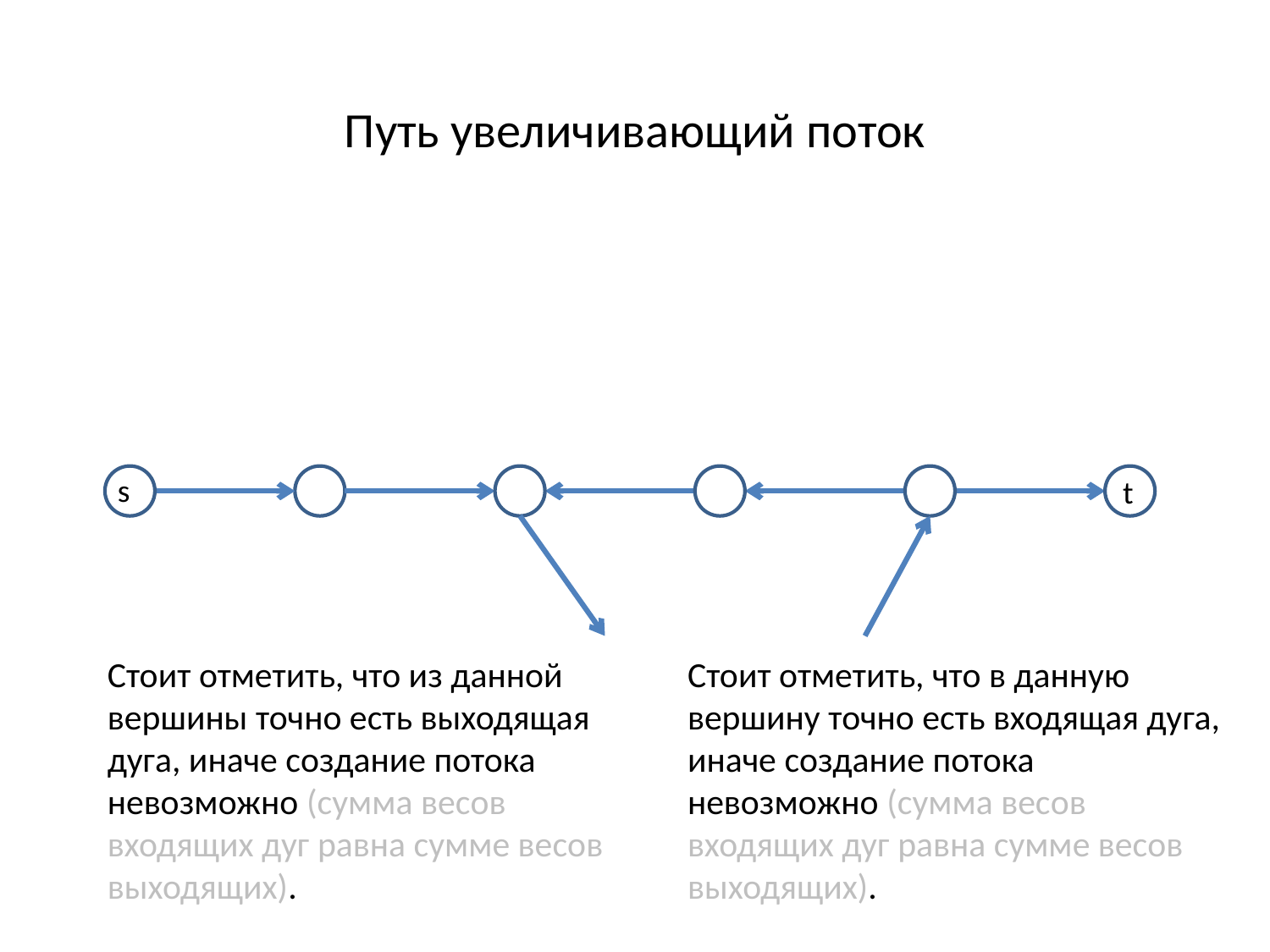

Путь увеличивающий поток
s

t
Стоит отметить, что из данной вершины точно есть выходящая дуга, иначе создание потока невозможно (сумма весов входящих дуг равна сумме весов выходящих).
Стоит отметить, что в данную вершину точно есть входящая дуга, иначе создание потока невозможно (сумма весов входящих дуг равна сумме весов выходящих).